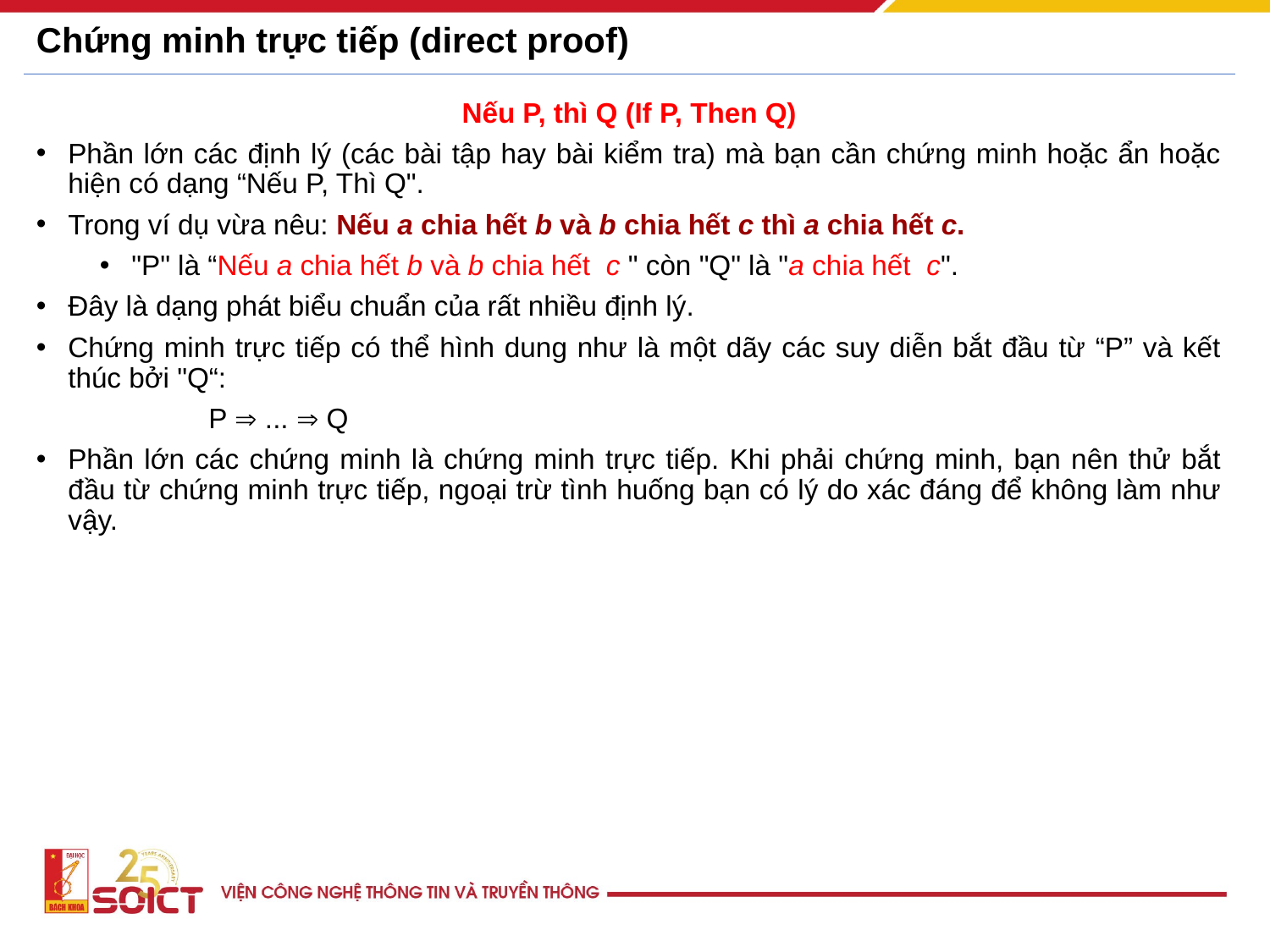

# Chứng minh trực tiếp (direct proof)
Nếu P, thì Q (If P, Then Q)
Phần lớn các định lý (các bài tập hay bài kiểm tra) mà bạn cần chứng minh hoặc ẩn hoặc hiện có dạng “Nếu P, Thì Q".
Trong ví dụ vừa nêu: Nếu a chia hết b và b chia hết c thì a chia hết c.
"P" là “Nếu a chia hết b và b chia hết  c " còn "Q" là "a chia hết  c".
Đây là dạng phát biểu chuẩn của rất nhiều định lý.
Chứng minh trực tiếp có thể hình dung như là một dãy các suy diễn bắt đầu từ “P” và kết thúc bởi "Q“:
                      P ⇒ ... ⇒ Q
Phần lớn các chứng minh là chứng minh trực tiếp. Khi phải chứng minh, bạn nên thử bắt đầu từ chứng minh trực tiếp, ngoại trừ tình huống bạn có lý do xác đáng để không làm như vậy.